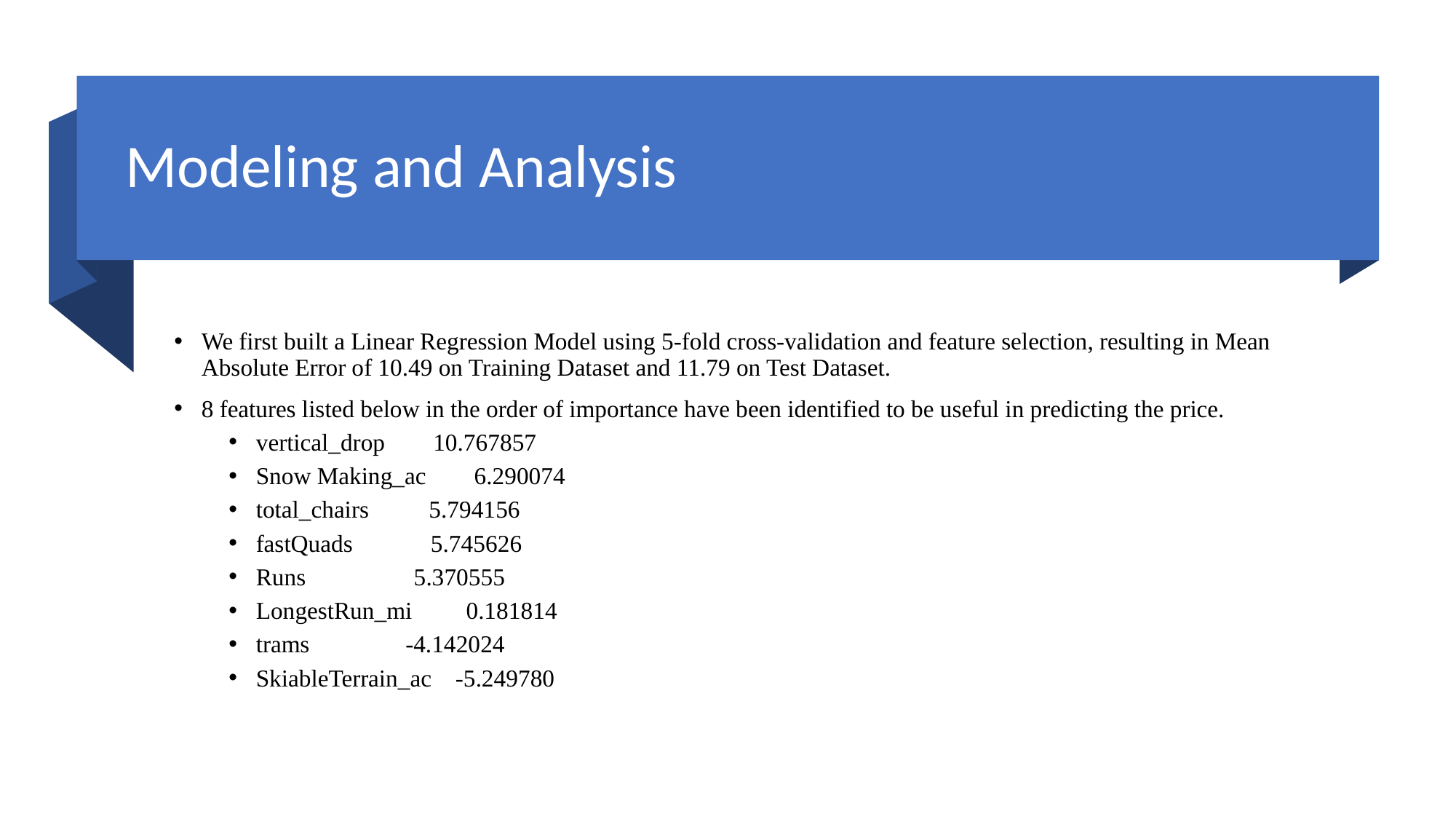

# Modeling and Analysis

We first built a Linear Regression Model using 5-fold cross-validation and feature selection, resulting in Mean Absolute Error of 10.49 on Training Dataset and 11.79 on Test Dataset.
8 features listed below in the order of importance have been identified to be useful in predicting the price.
vertical_drop        10.767857
Snow Making_ac        6.290074
total_chairs          5.794156
fastQuads             5.745626
Runs                  5.370555
LongestRun_mi         0.181814
trams                -4.142024
SkiableTerrain_ac    -5.249780